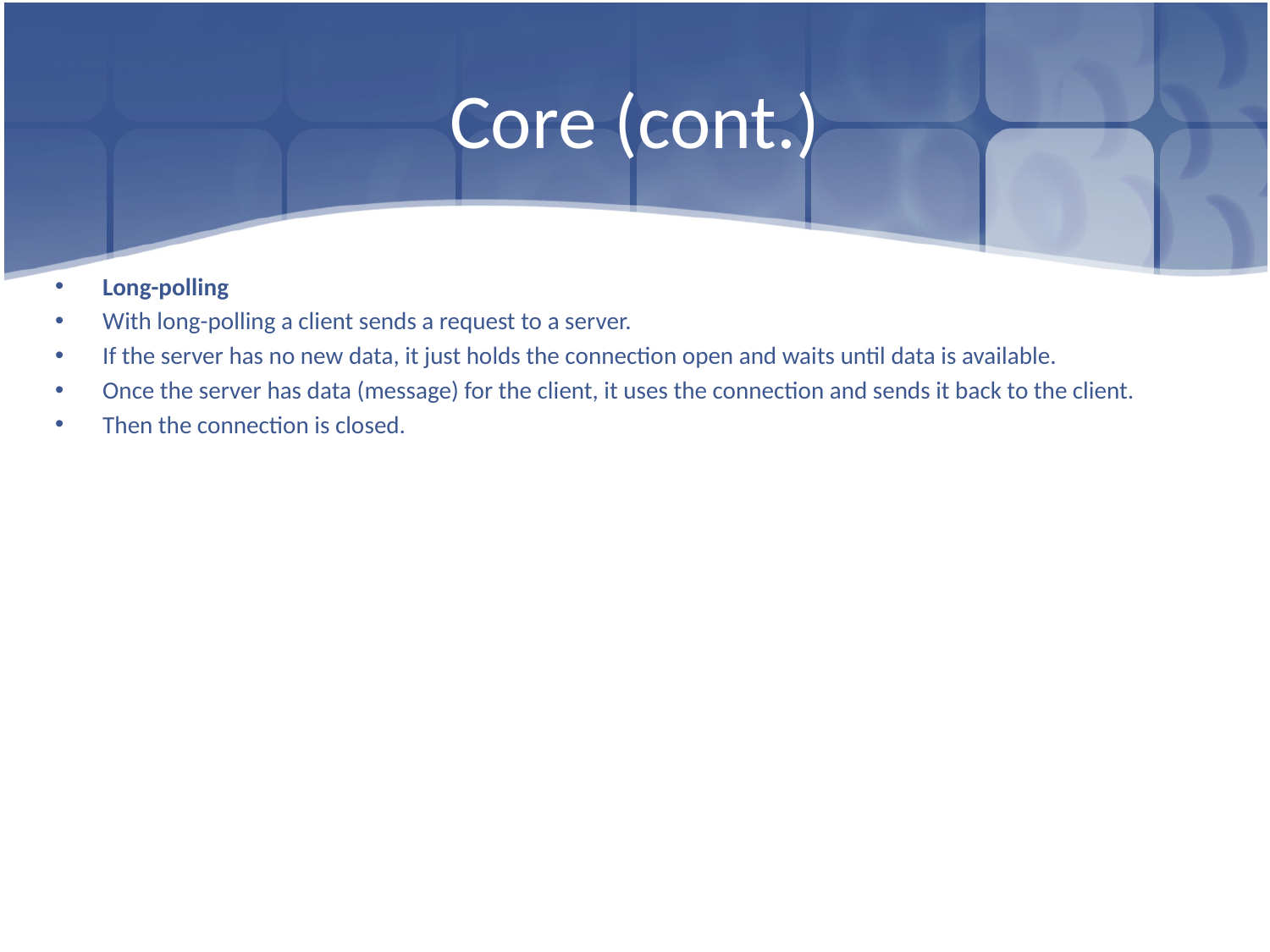

# Core (cont.)
Long-polling
With long-polling a client sends a request to a server.
If the server has no new data, it just holds the connection open and waits until data is available.
Once the server has data (message) for the client, it uses the connection and sends it back to the client.
Then the connection is closed.